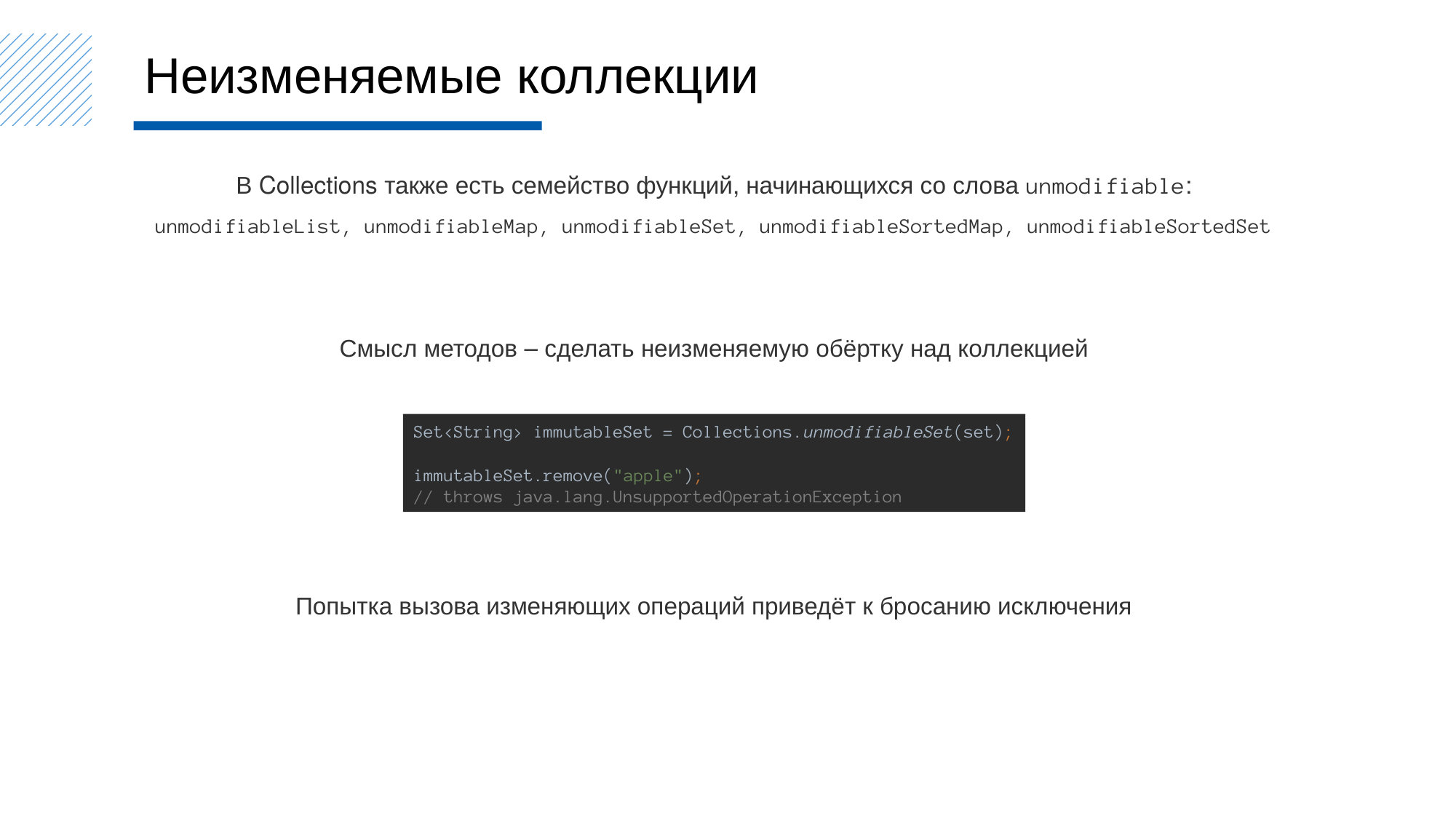

Неизменяемые коллекции
В Collections также есть семейство функций, начинающихся со слова unmodifiable:
unmodifiableList, unmodifiableMap, unmodifiableSet, unmodifiableSortedMap, unmodifiableSortedSet
Смысл методов – сделать неизменяемую обёртку над коллекцией
Set<String> immutableSet = Collections.unmodifiableSet(set);
immutableSet.remove("apple");
// throws java.lang.UnsupportedOperationException
Попытка вызова изменяющих операций приведёт к бросанию исключения